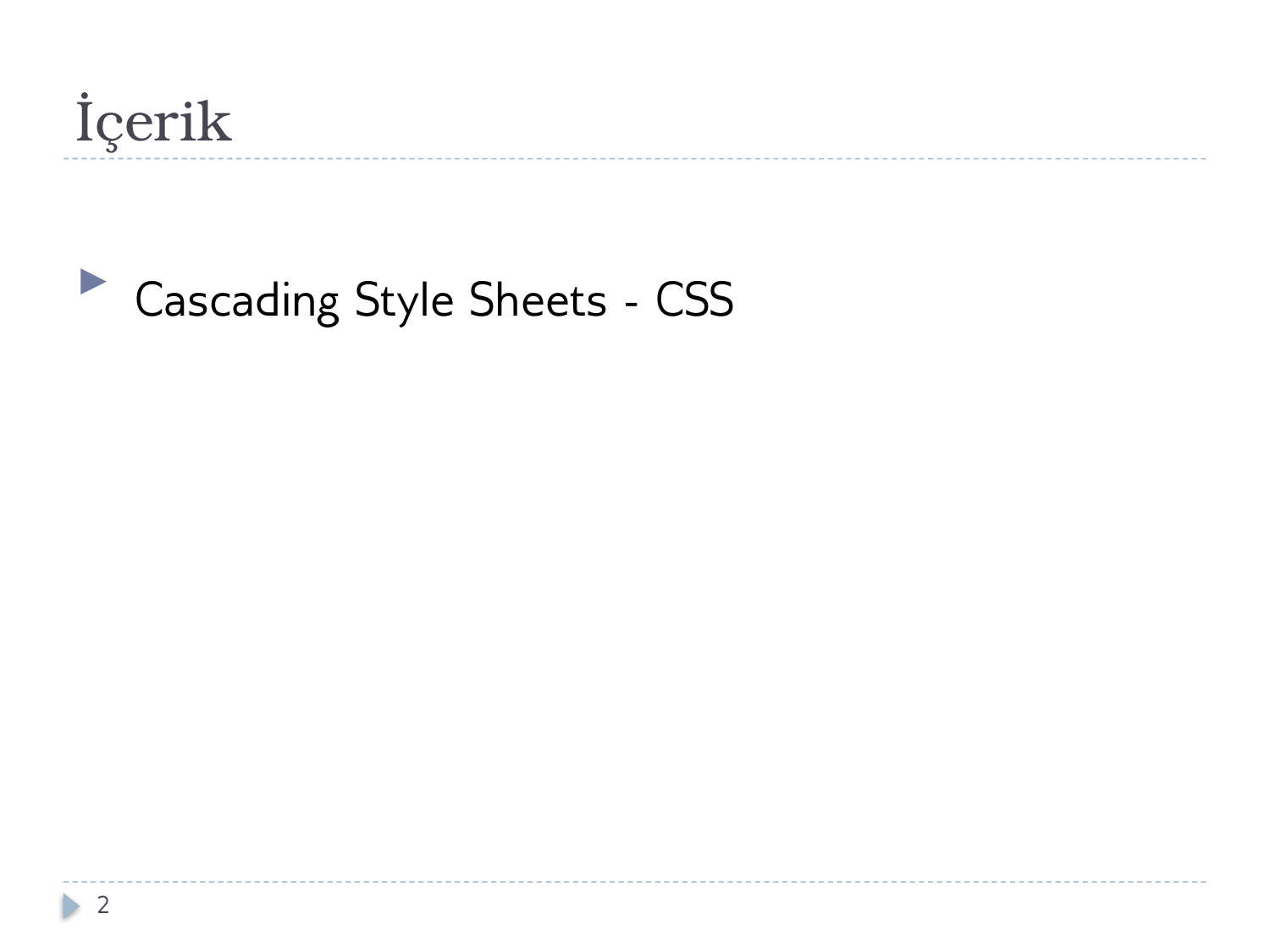

# İçerik

 Cascading Style Sheets - CSS

2